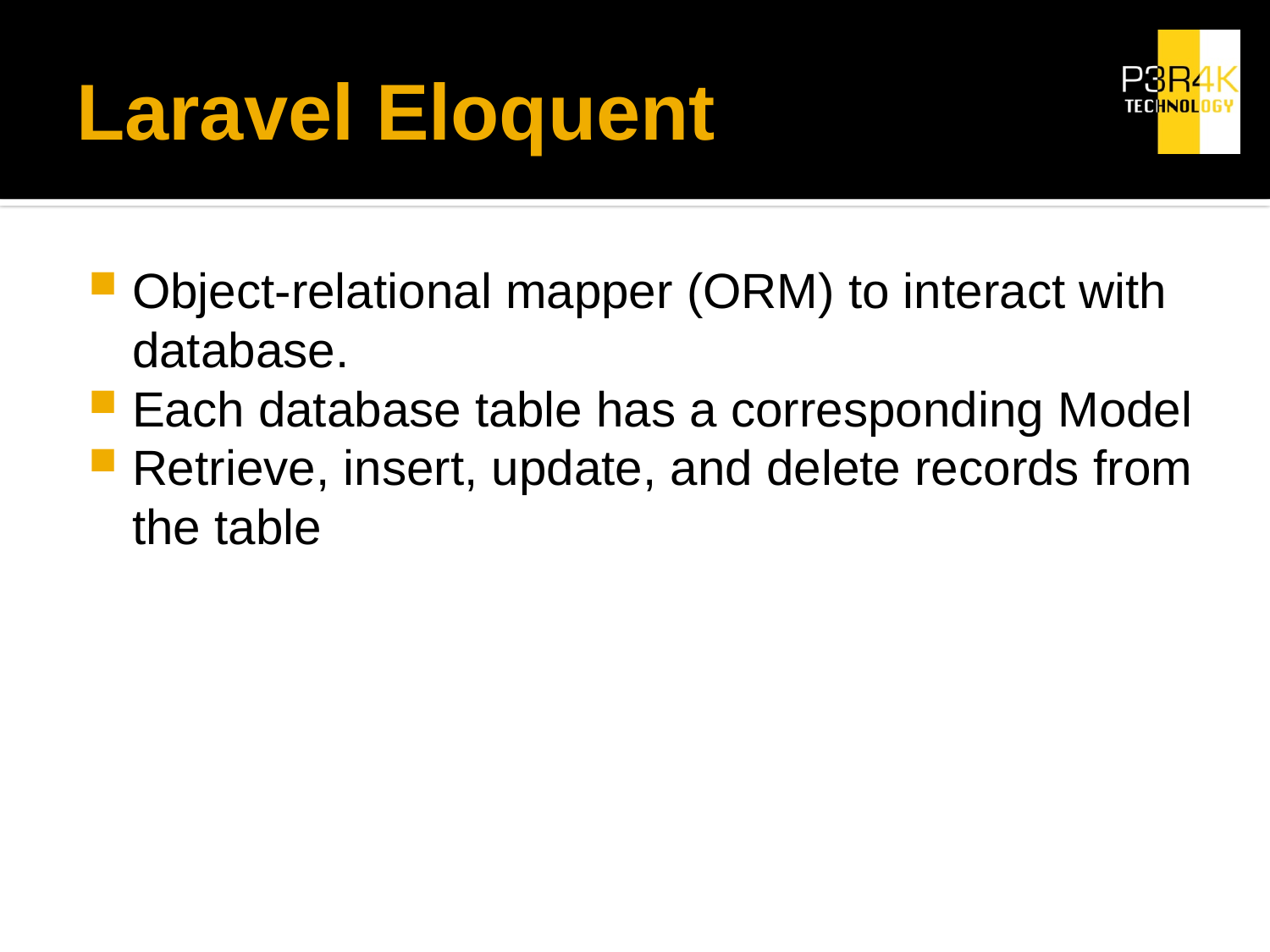

# Laravel Eloquent
Object-relational mapper (ORM) to interact with database.
Each database table has a corresponding Model
Retrieve, insert, update, and delete records from the table